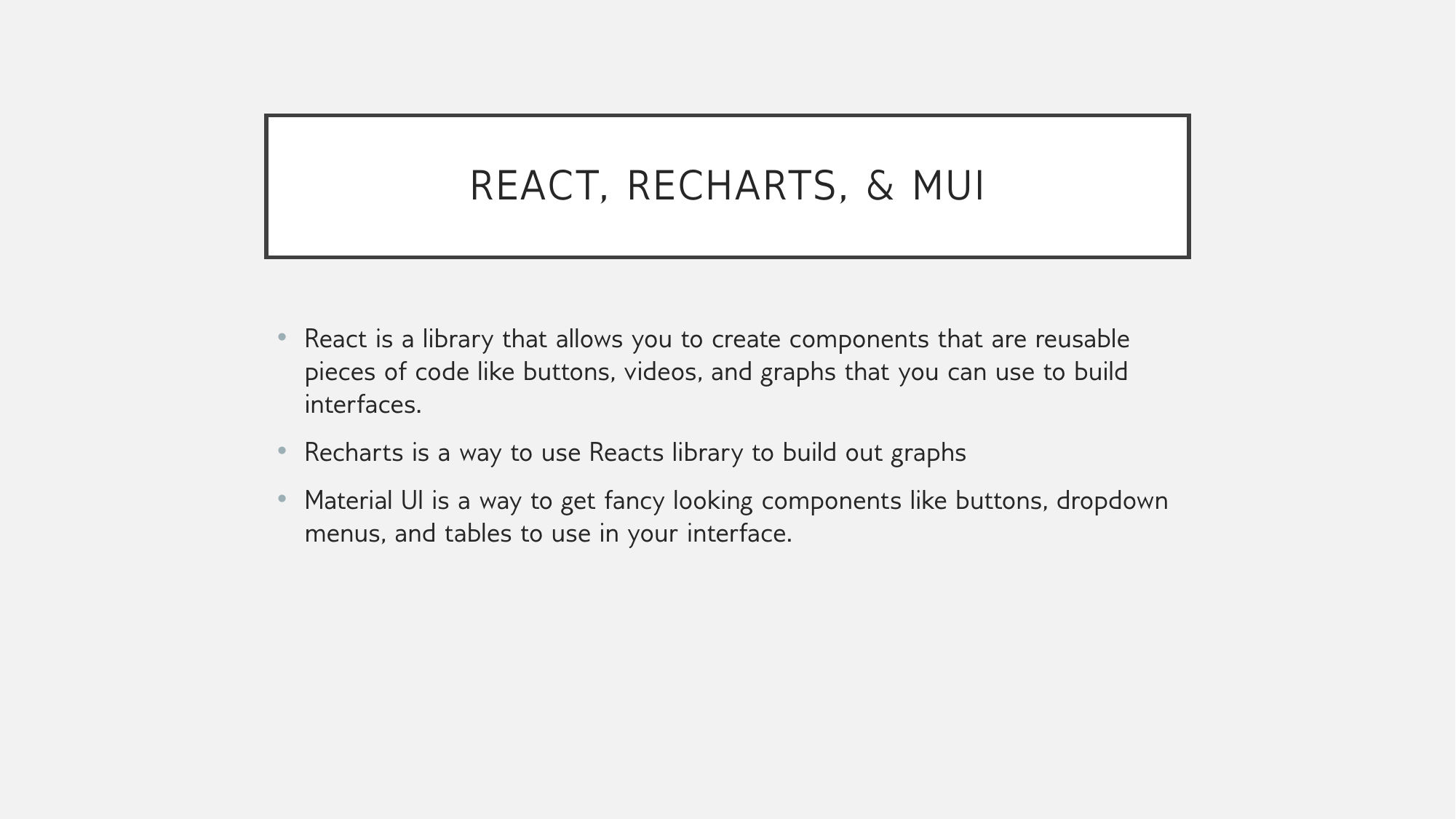

# React, Recharts, & MUI
React is a library that allows you to create components that are reusable pieces of code like buttons, videos, and graphs that you can use to build interfaces.
Recharts is a way to use Reacts library to build out graphs
Material UI is a way to get fancy looking components like buttons, dropdown menus, and tables to use in your interface.